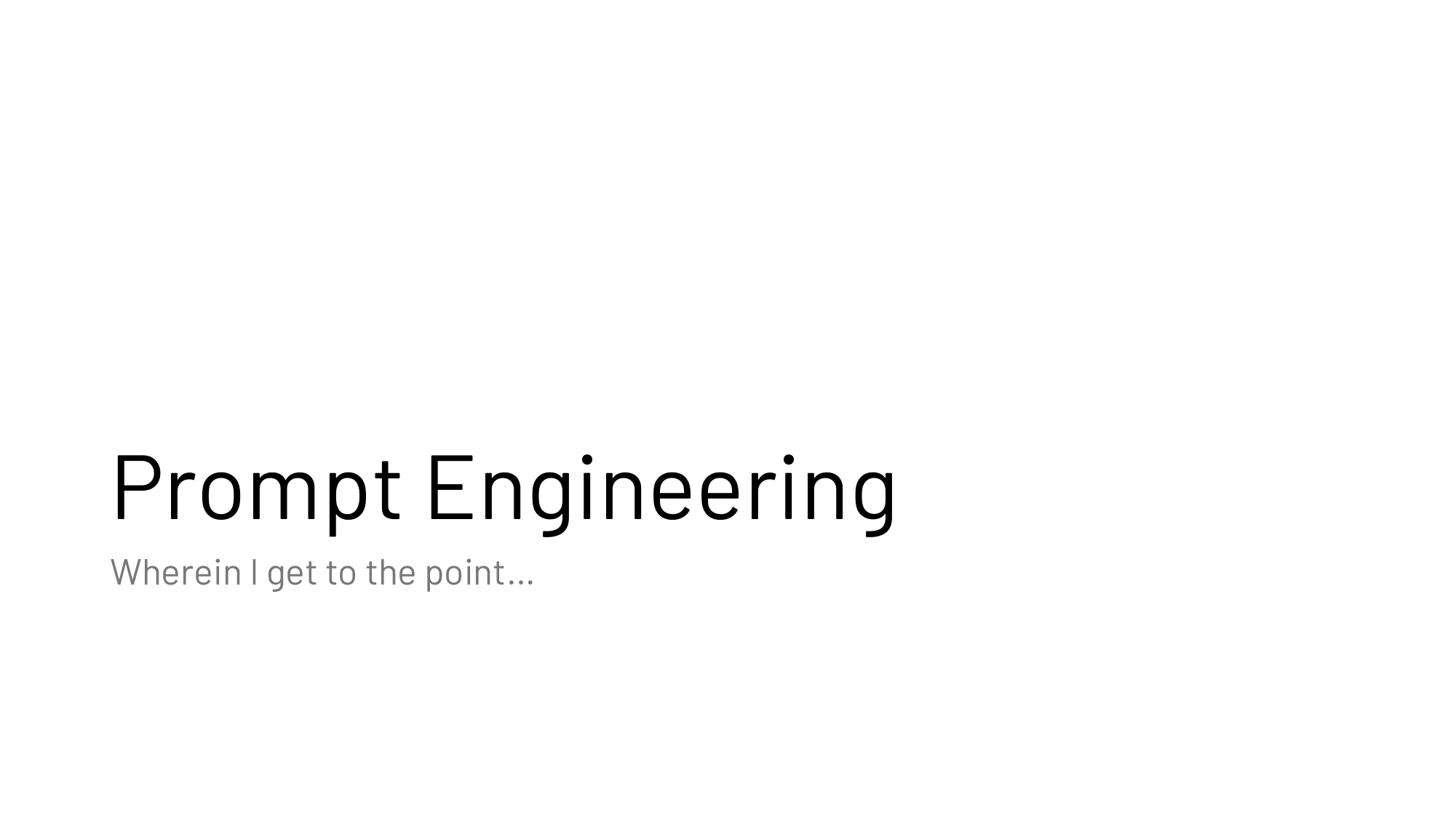

# Prompt Engineering
Wherein I get to the point…